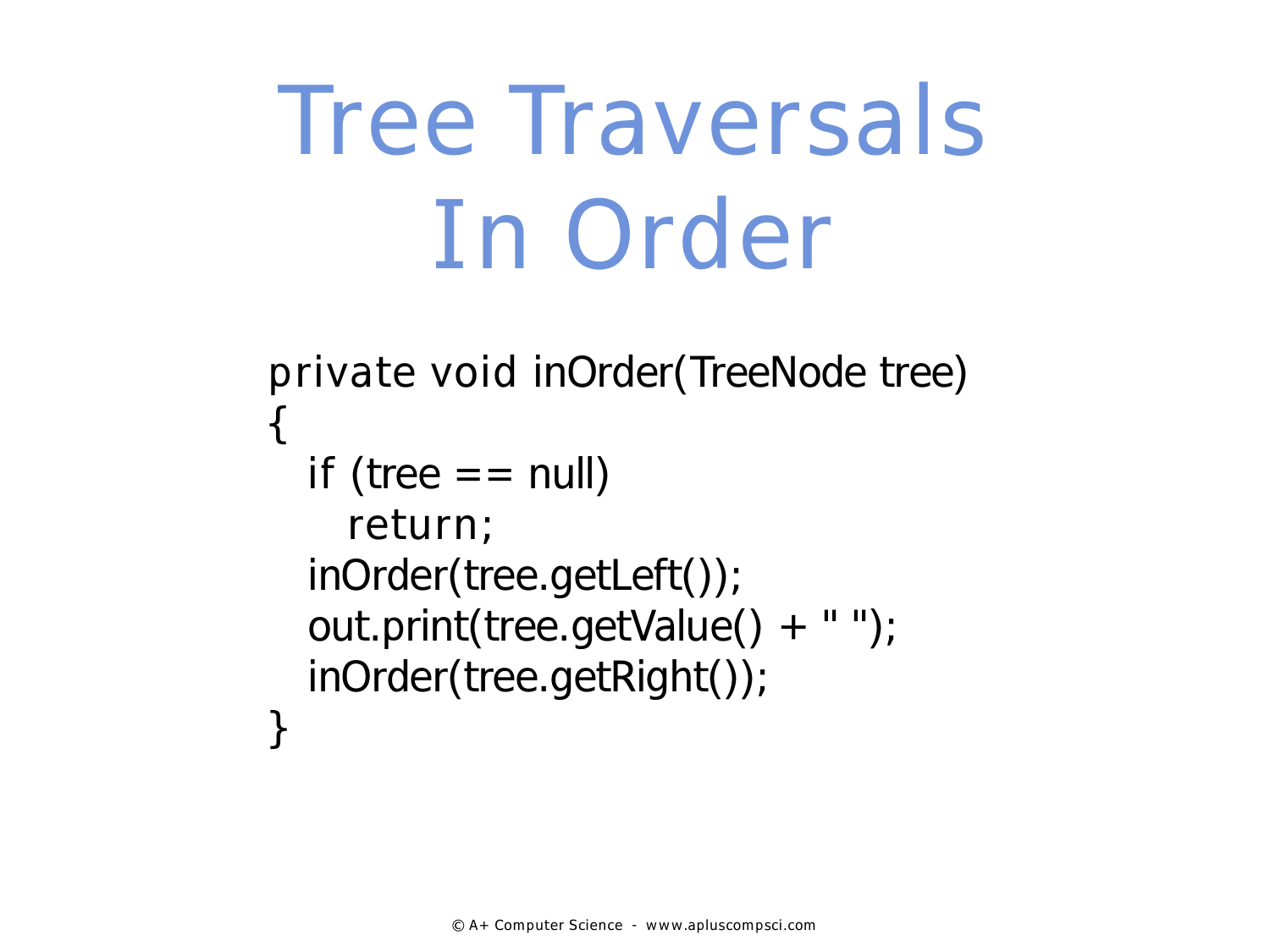

Tree Traversals
In Order
private void inOrder(TreeNode tree)
{
   if (tree == null)
      return;
   inOrder(tree.getLeft());
   out.print(tree.getValue() + " ");
   inOrder(tree.getRight());
}

© A+ Computer Science  -  www.apluscompsci.com